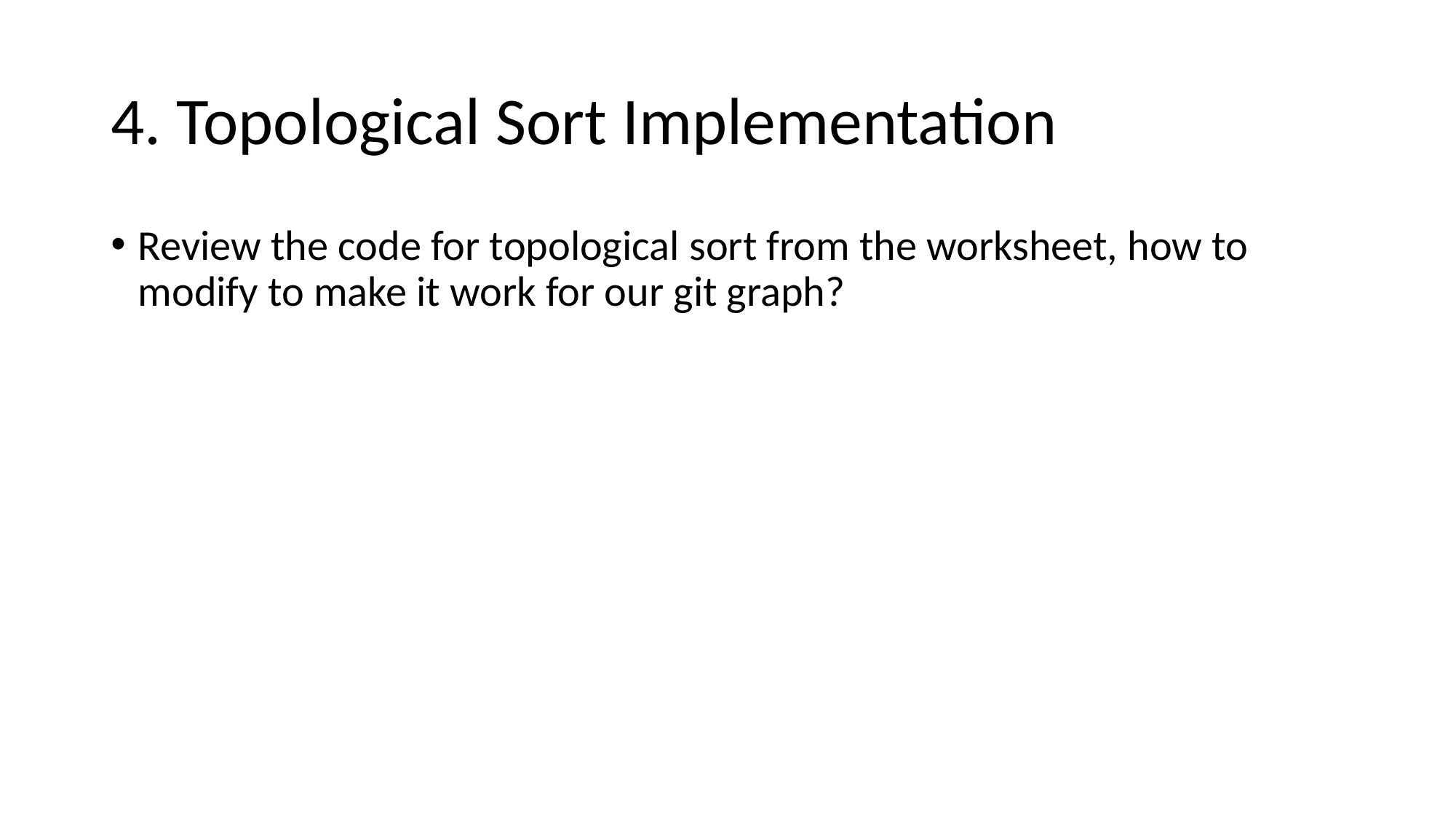

# 4. Topological Sort Implementation
Review the code for topological sort from the worksheet, how to modify to make it work for our git graph?